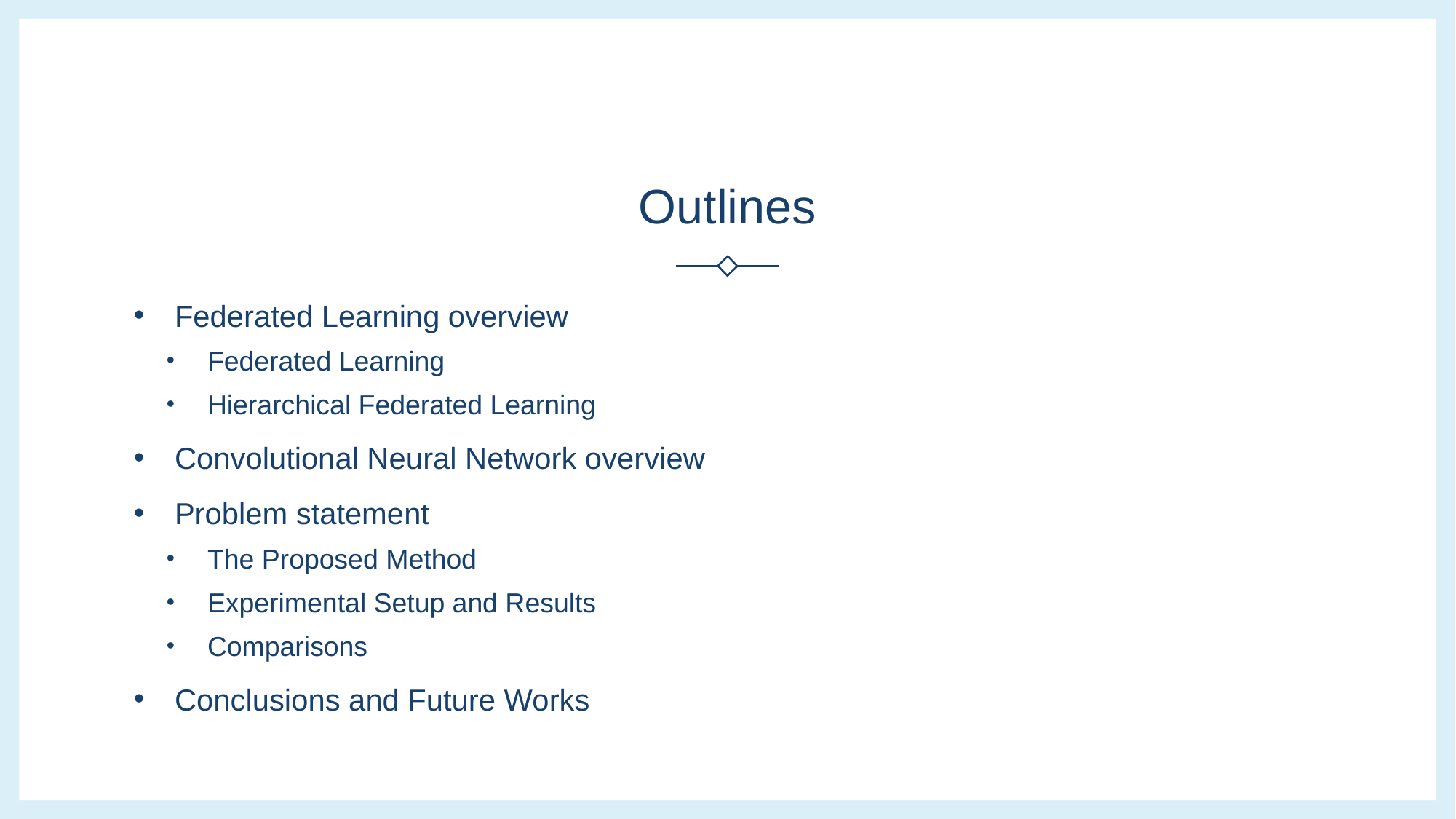

# Outlines

Federated Learning overview
Federated Learning
Hierarchical Federated Learning
Convolutional Neural Network overview
Problem statement
The Proposed Method
Experimental Setup and Results
Comparisons
Conclusions and Future Works